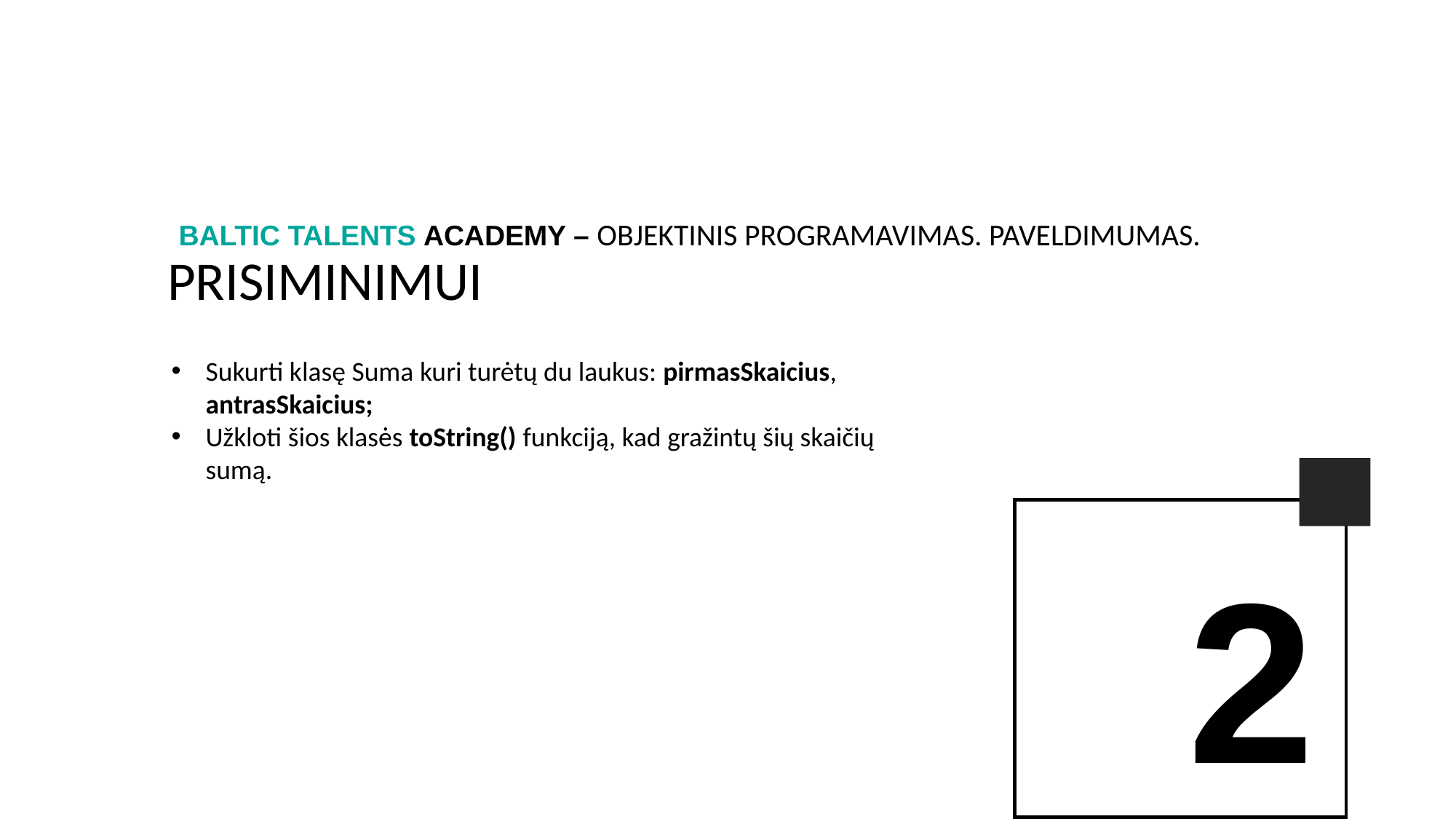

BALTIc TALENTs AcADEMy – Objektinis programavimas. Paveldimumas.
PRISIMINIMUI
Sukurti klasę Suma kuri turėtų du laukus: pirmasSkaicius, antrasSkaicius;
Užkloti šios klasės toString() funkciją, kad gražintų šių skaičių sumą.

2